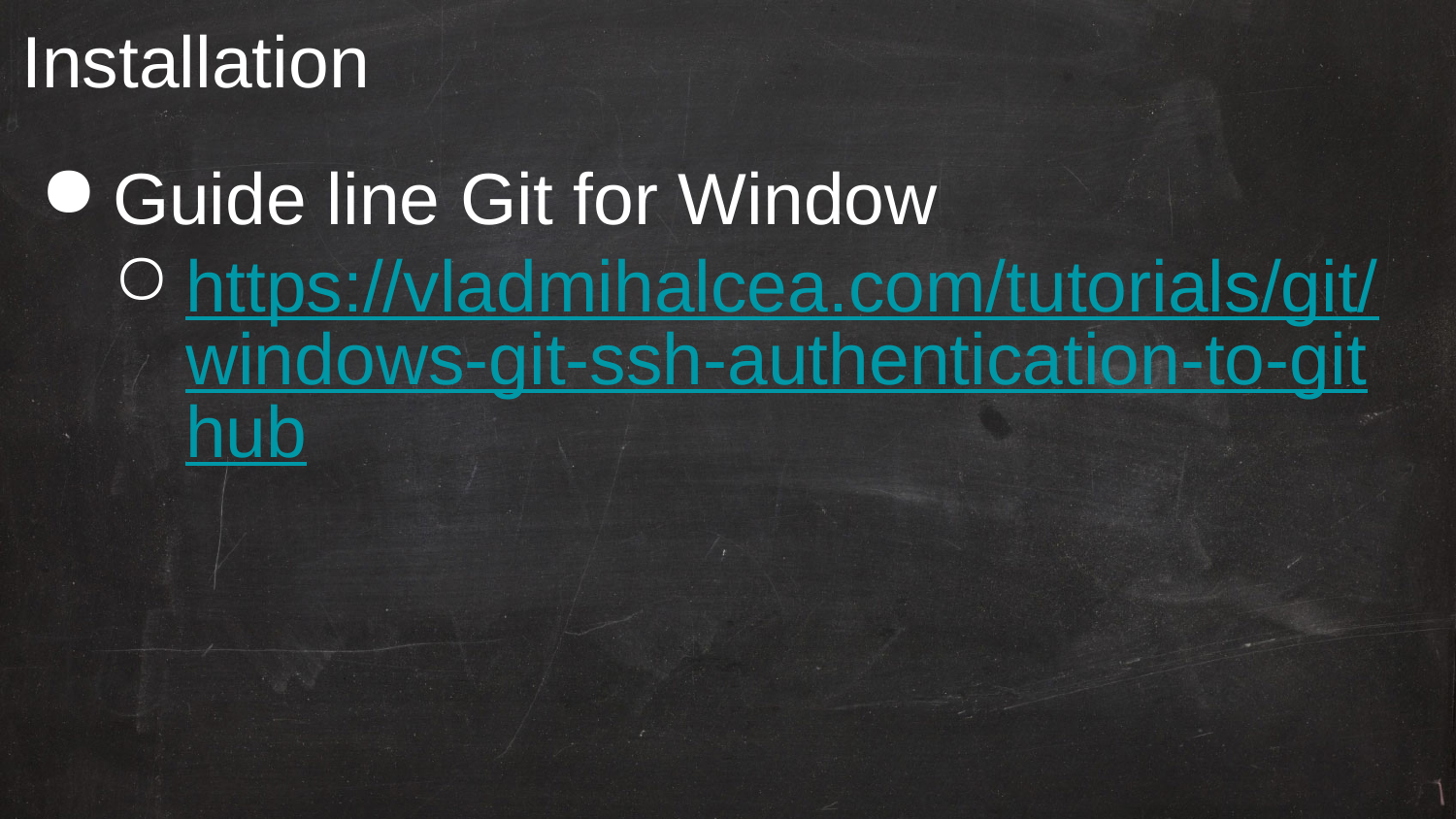

Installation

Guide line Git for Window
https://vladmihalcea.com/tutorials/git/windows-git-ssh-authentication-to-github